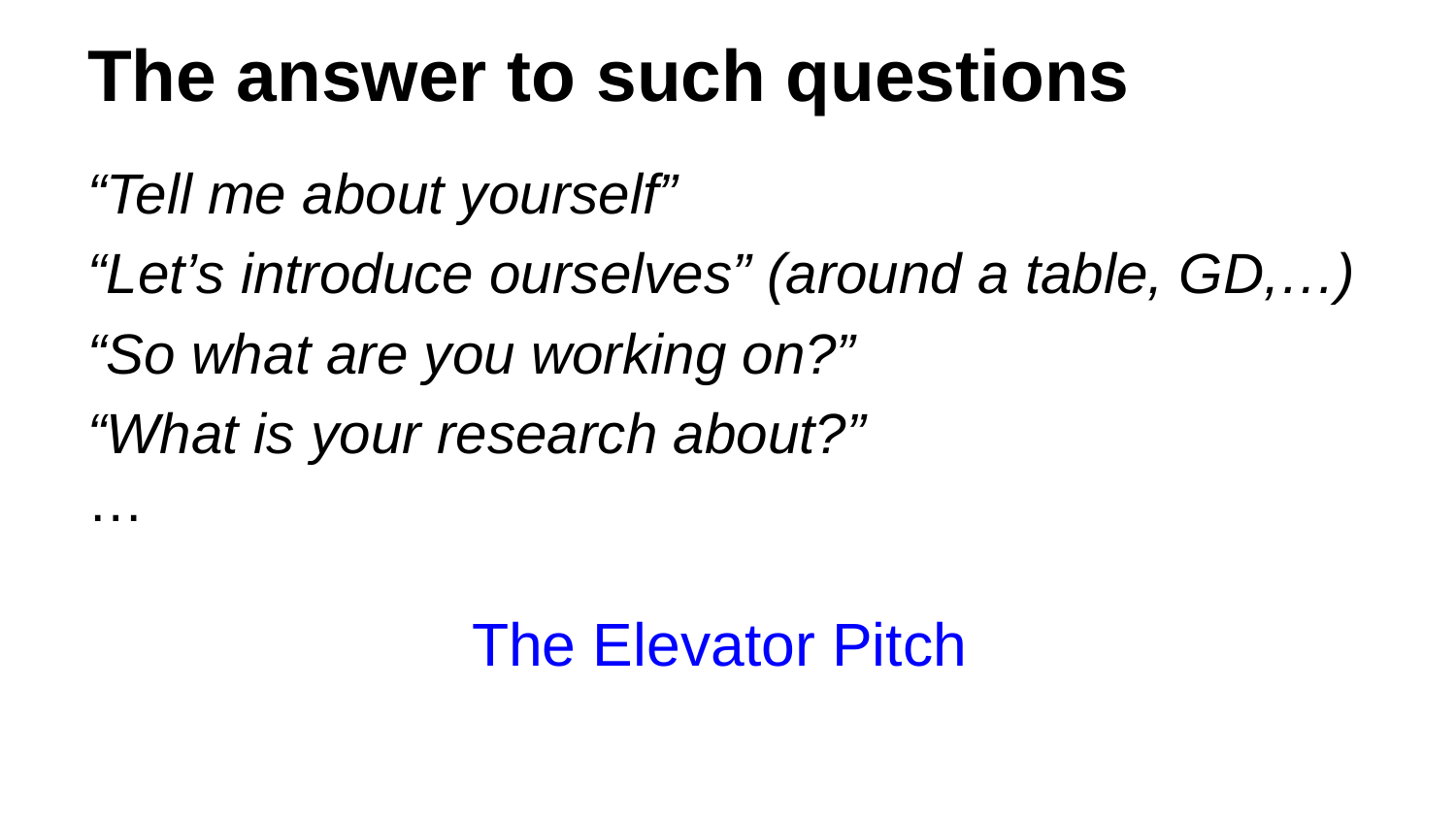

# The answer to such questions
“Tell me about yourself”
“Let’s introduce ourselves” (around a table, GD,…)
“So what are you working on?”
“What is your research about?”
…

The Elevator Pitch